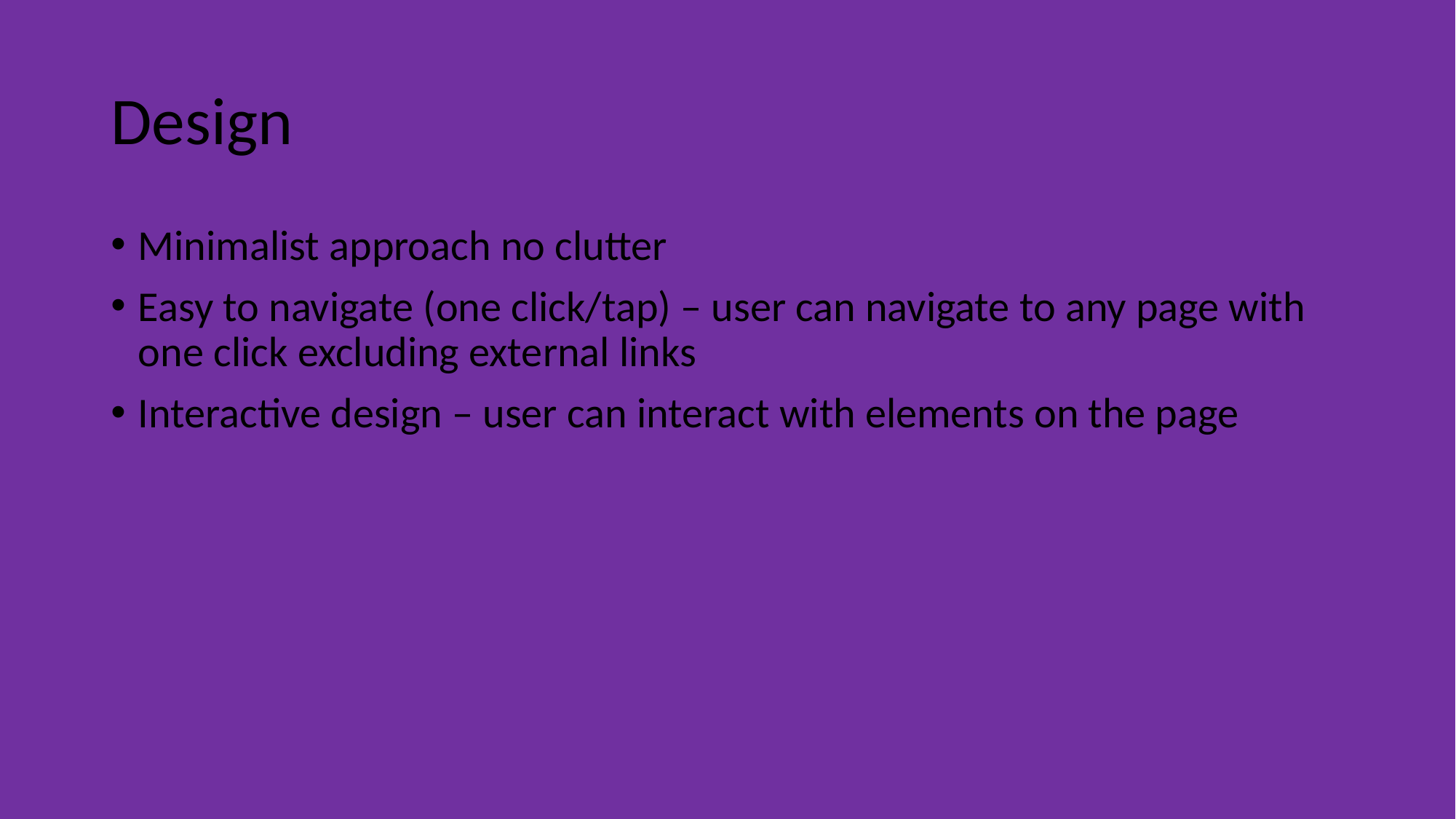

# Design
Minimalist approach no clutter
Easy to navigate (one click/tap) – user can navigate to any page with one click excluding external links
Interactive design – user can interact with elements on the page